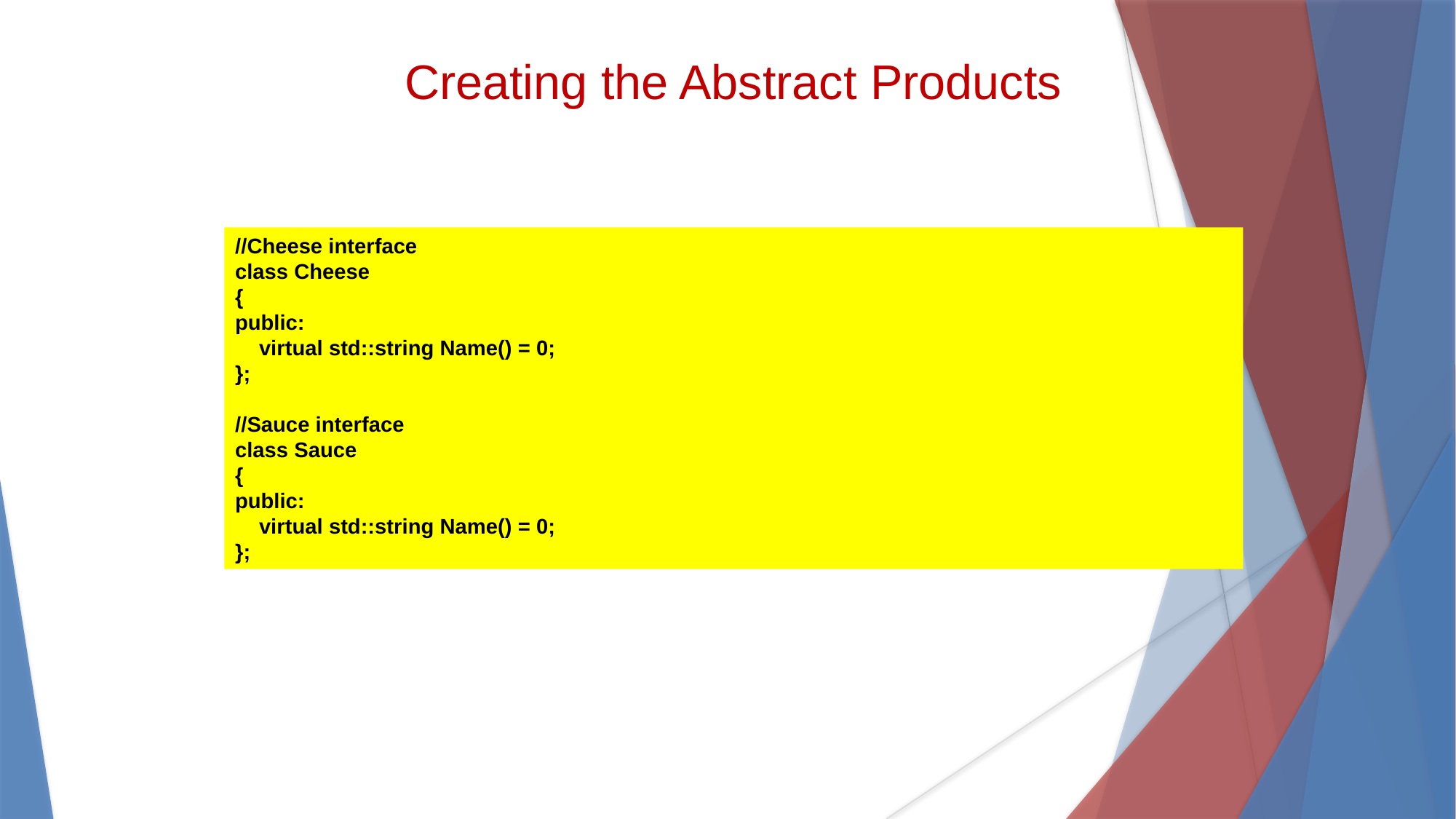

Creating the Abstract Products

//Cheese interface
class Cheese
{
public:
    virtual std::string Name() = 0;
};

//Sauce interface
class Sauce
{
public:
    virtual std::string Name() = 0;
};